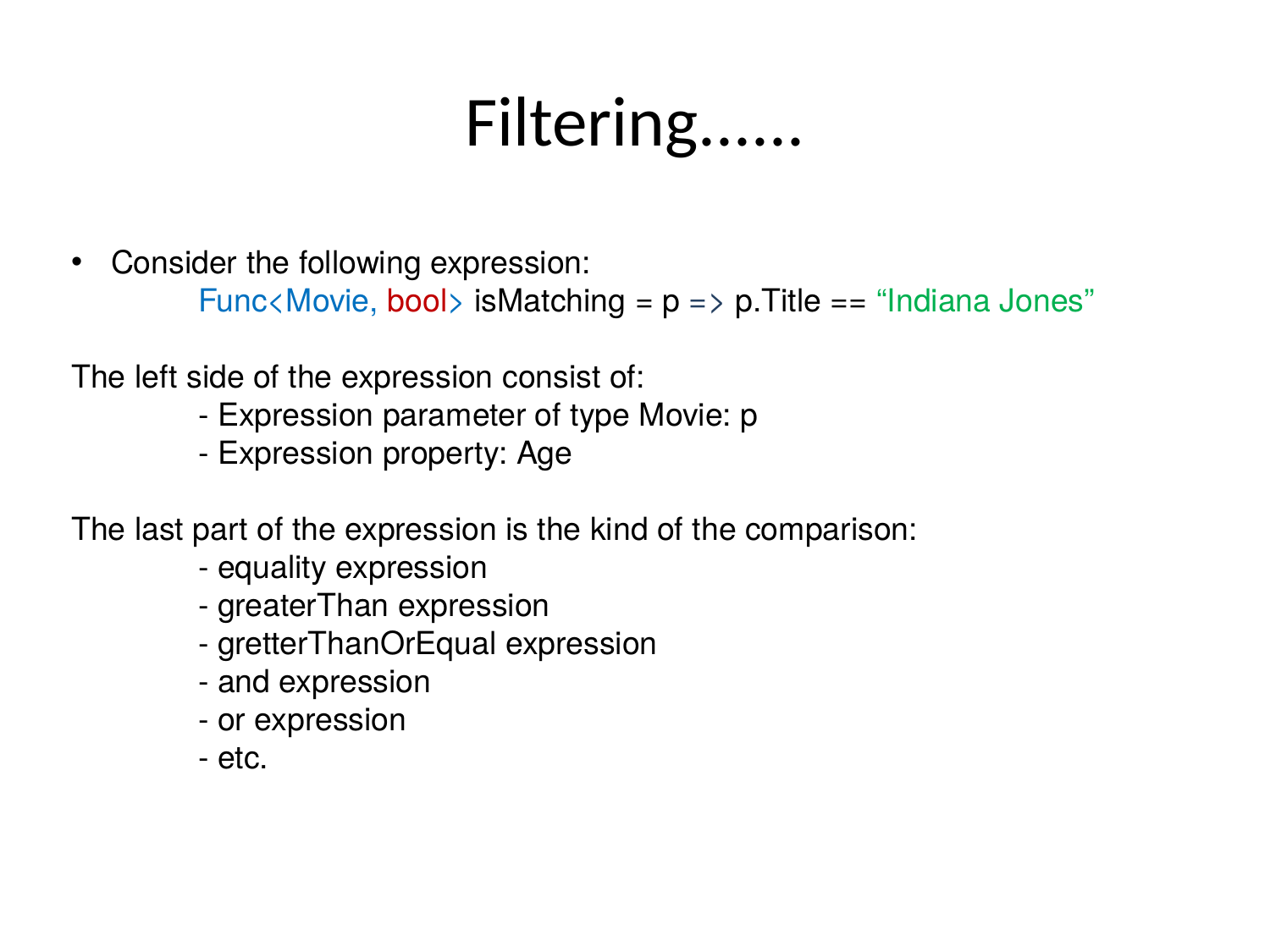

# Filtering......
Consider the following expression:
	Func<Movie, bool> isMatching = p => p.Title == “Indiana Jones”

The left side of the expression consist of:
	- Expression parameter of type Movie: p
 	- Expression property: Age

The last part of the expression is the kind of the comparison:
	- equality expression
	- greaterThan expression
	- gretterThanOrEqual expression
	- and expression
	- or expression
	- etc.